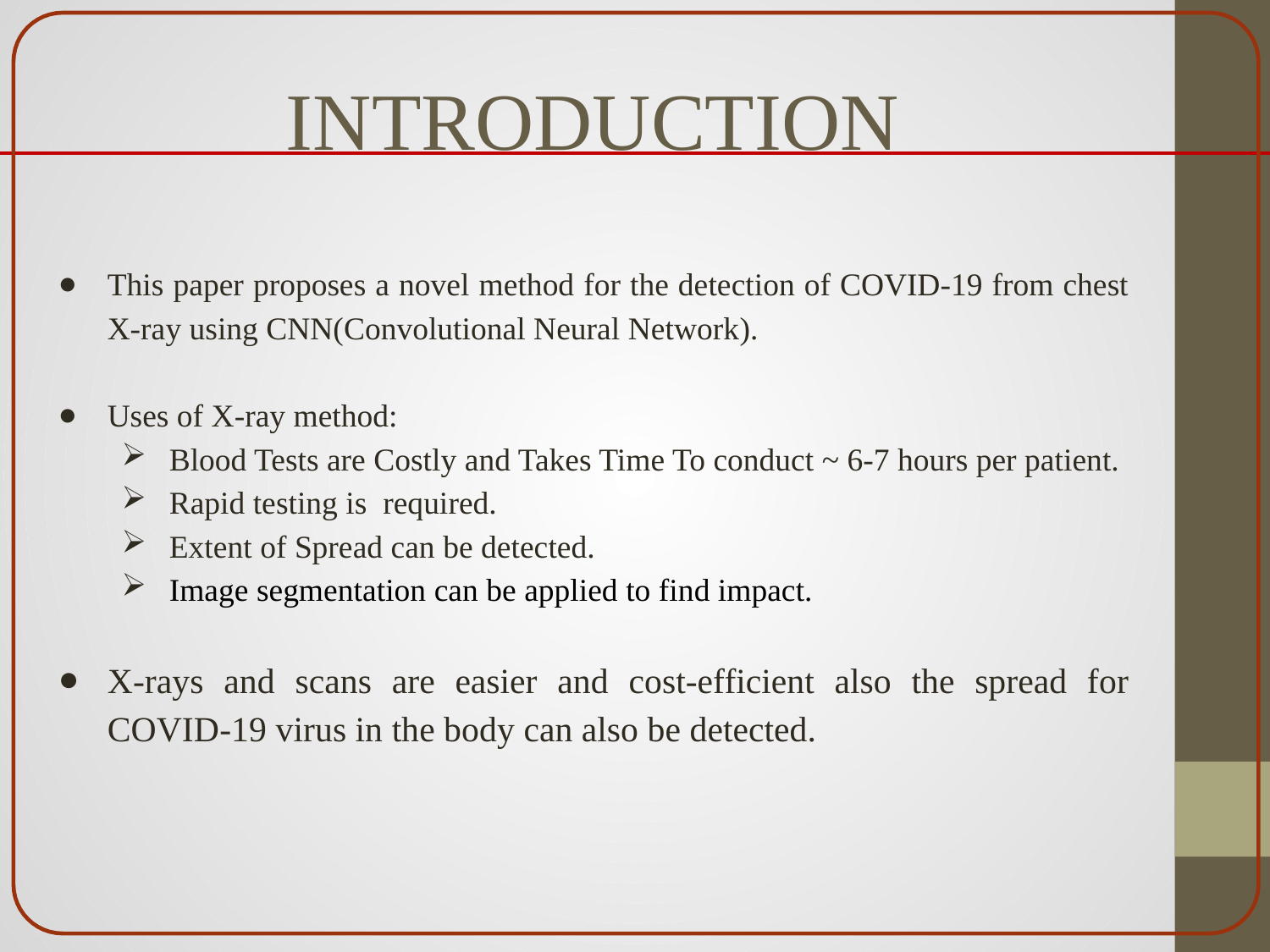

# INTRODUCTION

This paper proposes a novel method for the detection of COVID-19 from chest X-ray using CNN(Convolutional Neural Network).

Uses of X-ray method:
Blood Tests are Costly and Takes Time To conduct ~ 6-7 hours per patient.
Rapid testing is  required.
Extent of Spread can be detected.
Image segmentation can be applied to find impact.

X-rays and scans are easier and cost-efficient also the spread for COVID-19 virus in the body can also be detected.